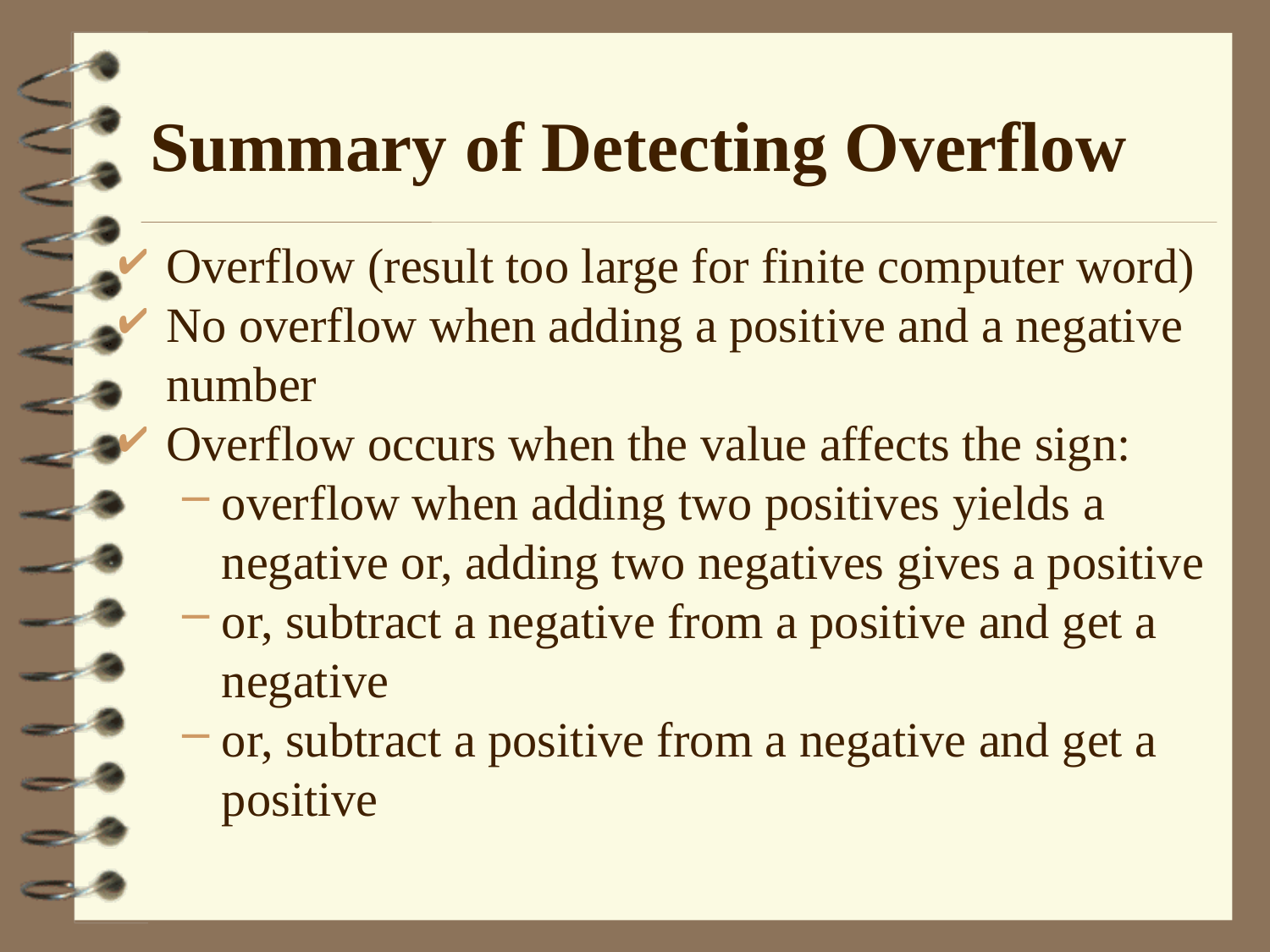

Summary of Detecting Overflow

Overflow (result too large for finite computer word)
No overflow when adding a positive and a negative number
Overflow occurs when the value affects the sign:
overflow when adding two positives yields a negative or, adding two negatives gives a positive
or, subtract a negative from a positive and get a negative
or, subtract a positive from a negative and get a positive